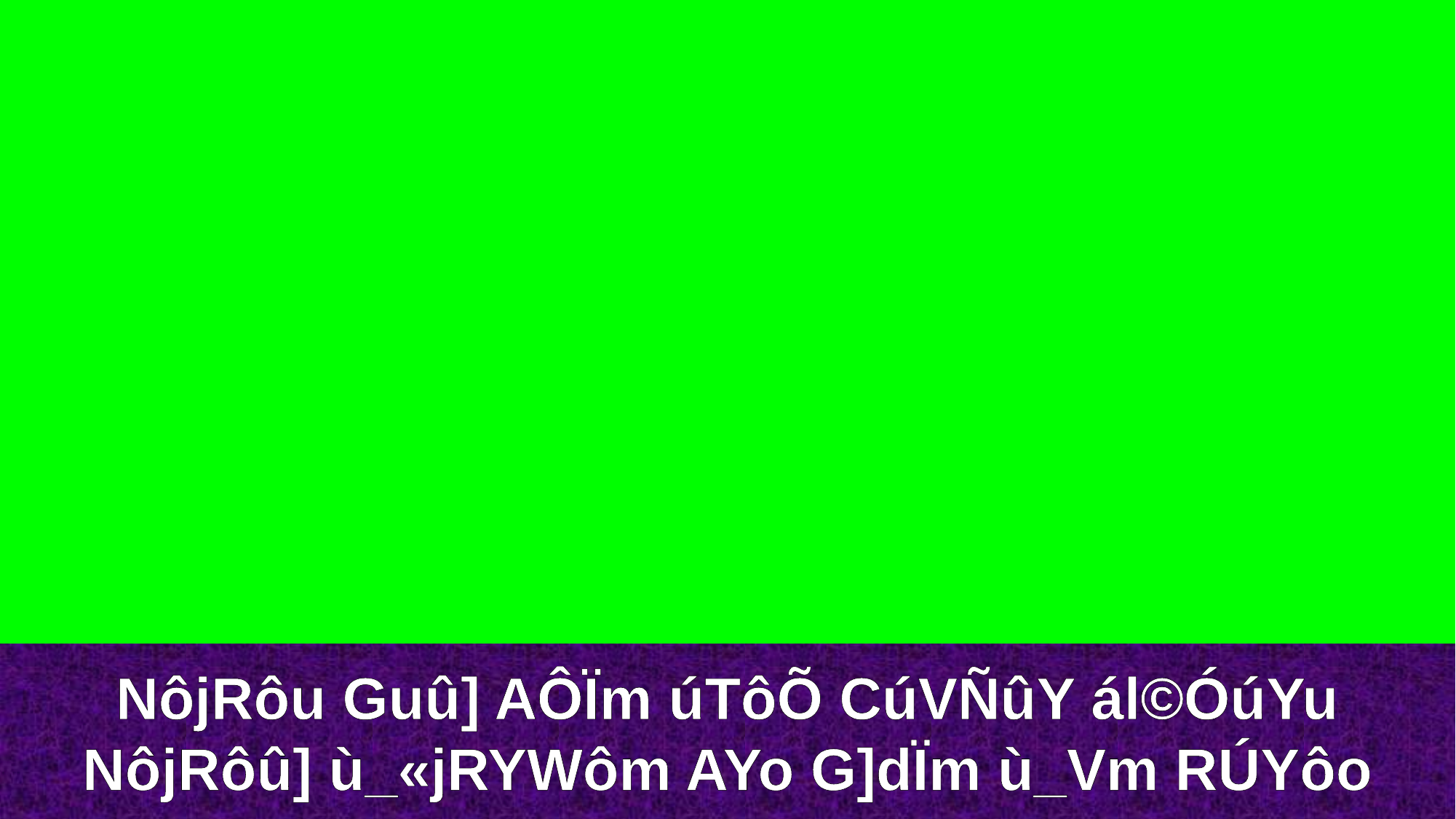

NôjRôu Guû] AÔÏm úTôÕ CúVÑûY ál©ÓúYu
NôjRôû] ù_«jRYWôm AYo G]dÏm ù_Vm RÚYôo